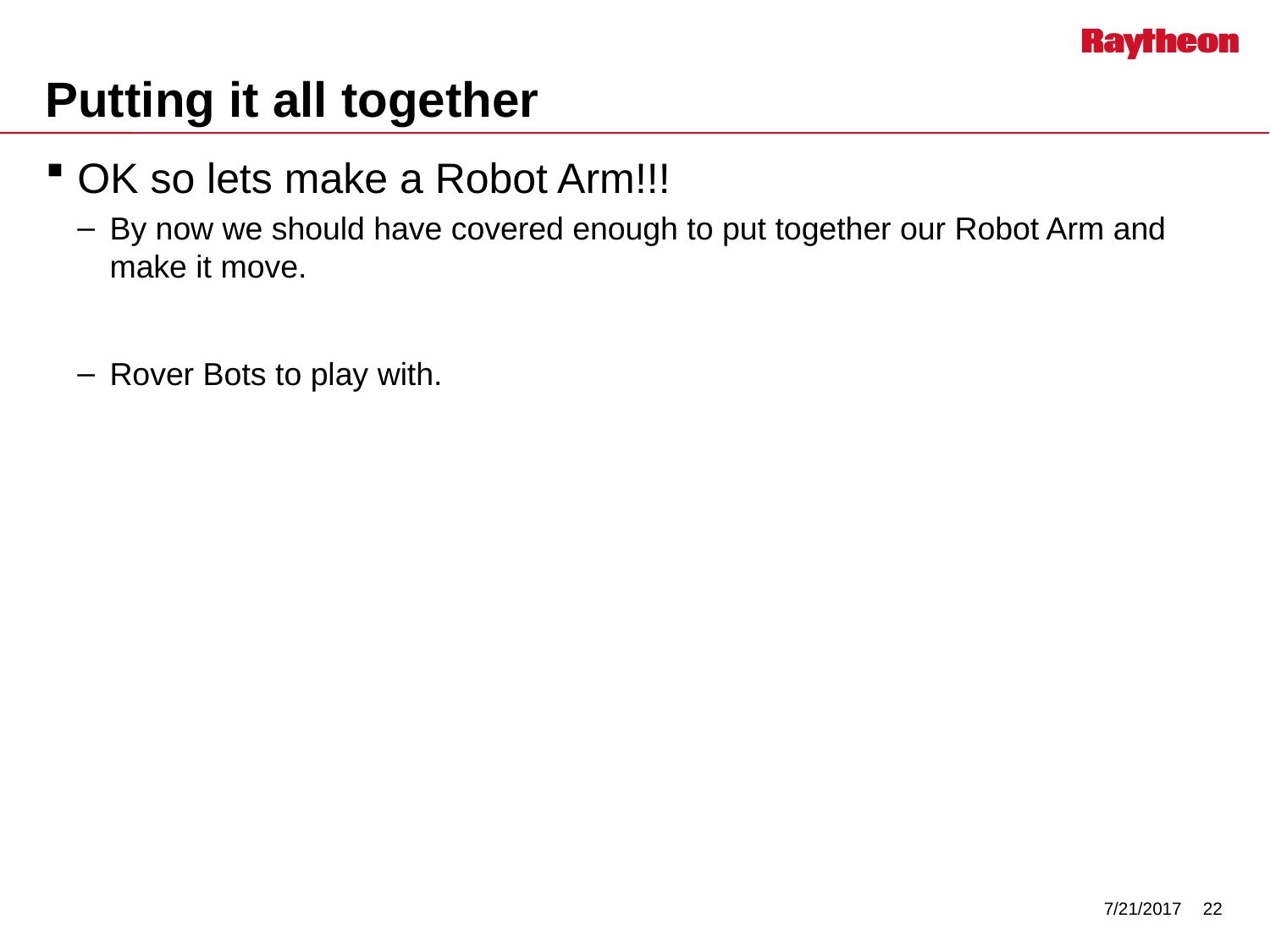

# Putting it all together
OK so lets make a Robot Arm!!!
By now we should have covered enough to put together our Robot Arm and make it move.

Rover Bots to play with.
7/21/2017
22